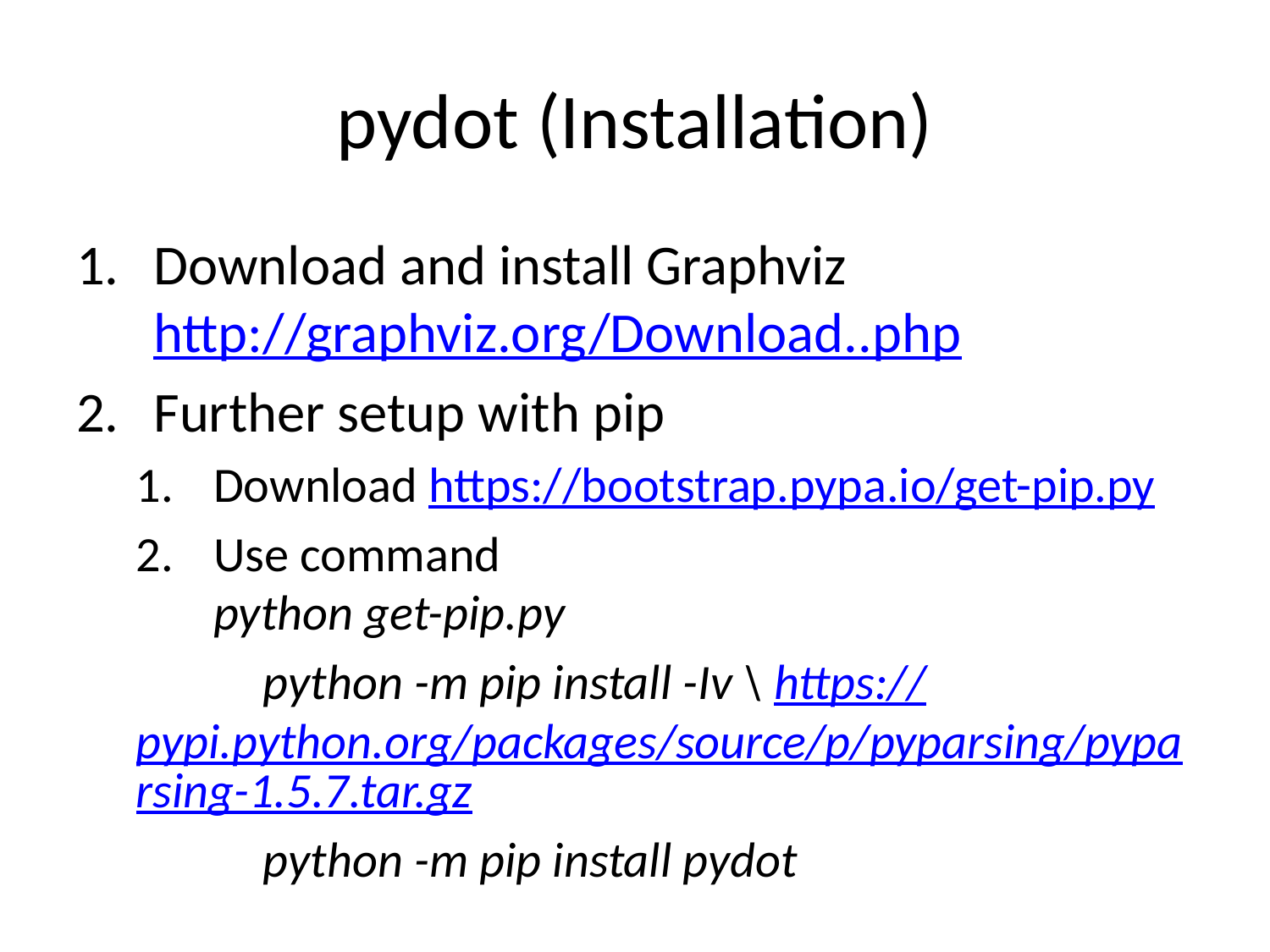

# pydot (Installation)
Download and install Graphviz http://graphviz.org/Download..php
Further setup with pip
Download https://bootstrap.pypa.io/get-pip.py
Use command
python get-pip.py
	python -m pip install -Iv \ https://pypi.python.org/packages/source/p/pyparsing/pyparsing-1.5.7.tar.gz
	python -m pip install pydot